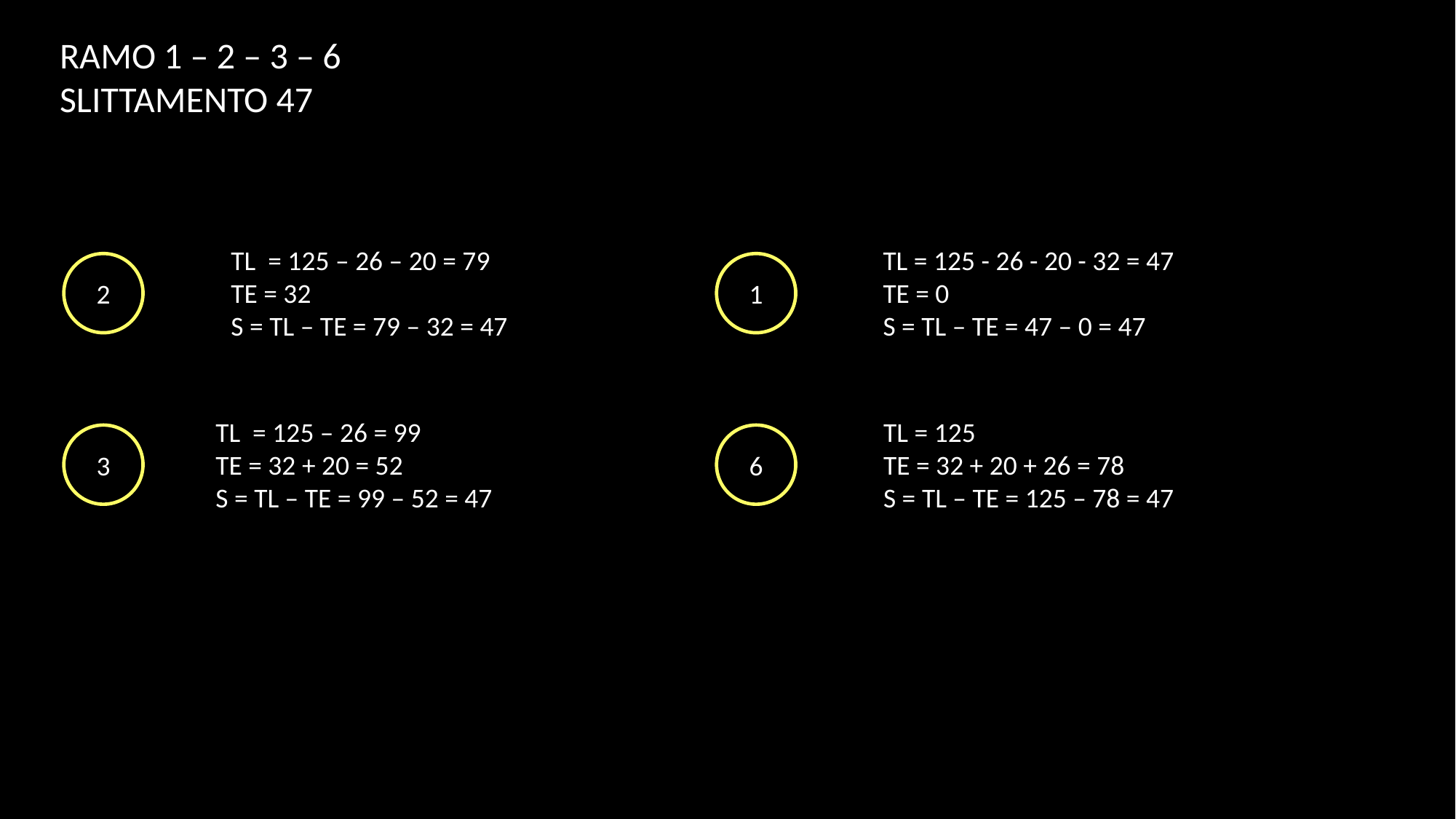

RAMO 1 – 2 – 3 – 6
SLITTAMENTO 47
TL  = 125 – 26 – 20 = 79
TE = 32
S = TL – TE = 79 – 32 = 47
TL = 125 - 26 - 20 - 32 = 47
TE = 0
S = TL – TE = 47 – 0 = 47
2
1
TL  = 125 – 26 = 99
TE = 32 + 20 = 52
S = TL – TE = 99 – 52 = 47
TL = 125
TE = 32 + 20 + 26 = 78
S = TL – TE = 125 – 78 = 47
3
6